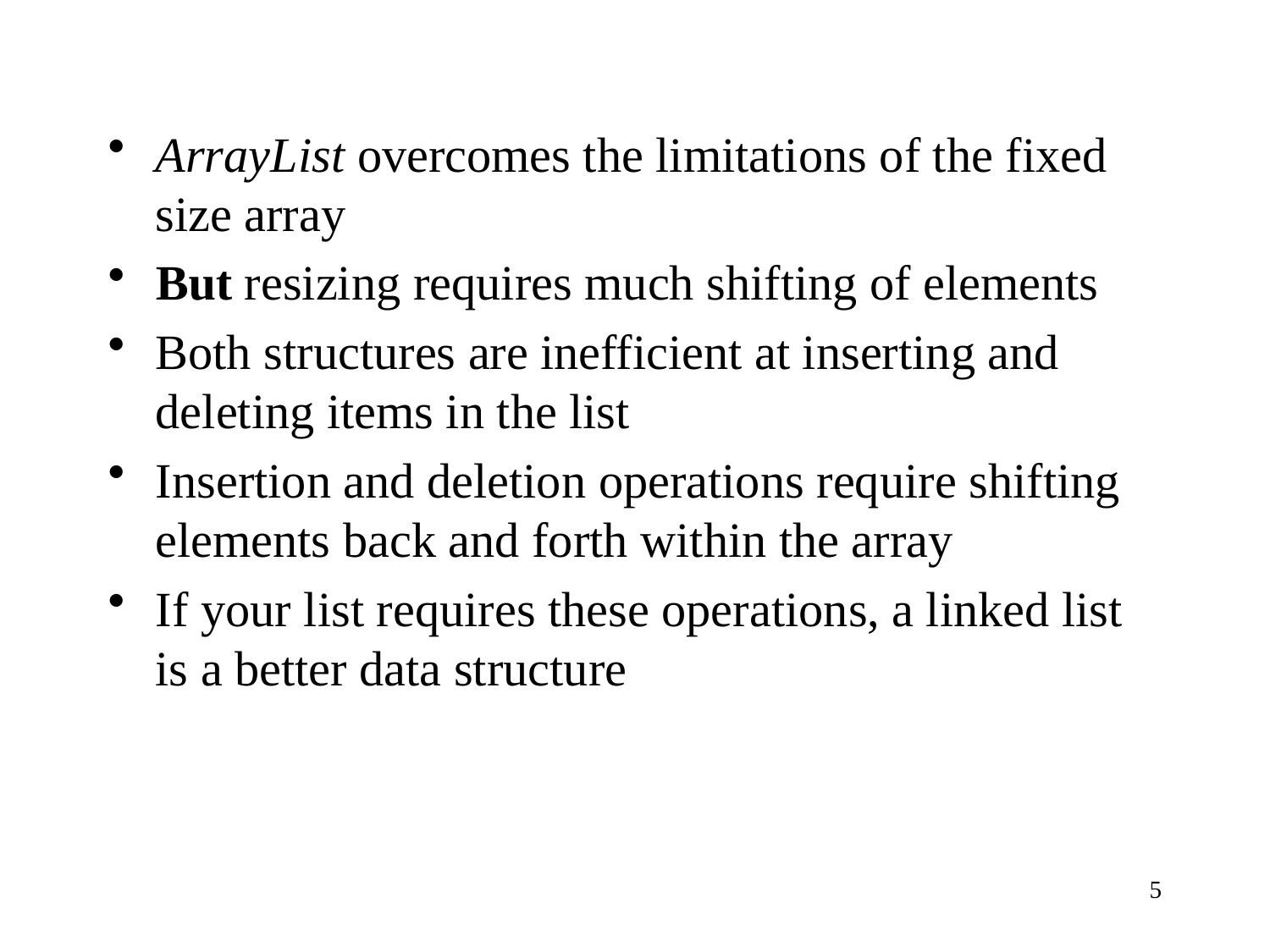

ArrayList overcomes the limitations of the fixed size array
But resizing requires much shifting of elements
Both structures are inefficient at inserting and deleting items in the list
Insertion and deletion operations require shifting elements back and forth within the array
If your list requires these operations, a linked list is a better data structure
5